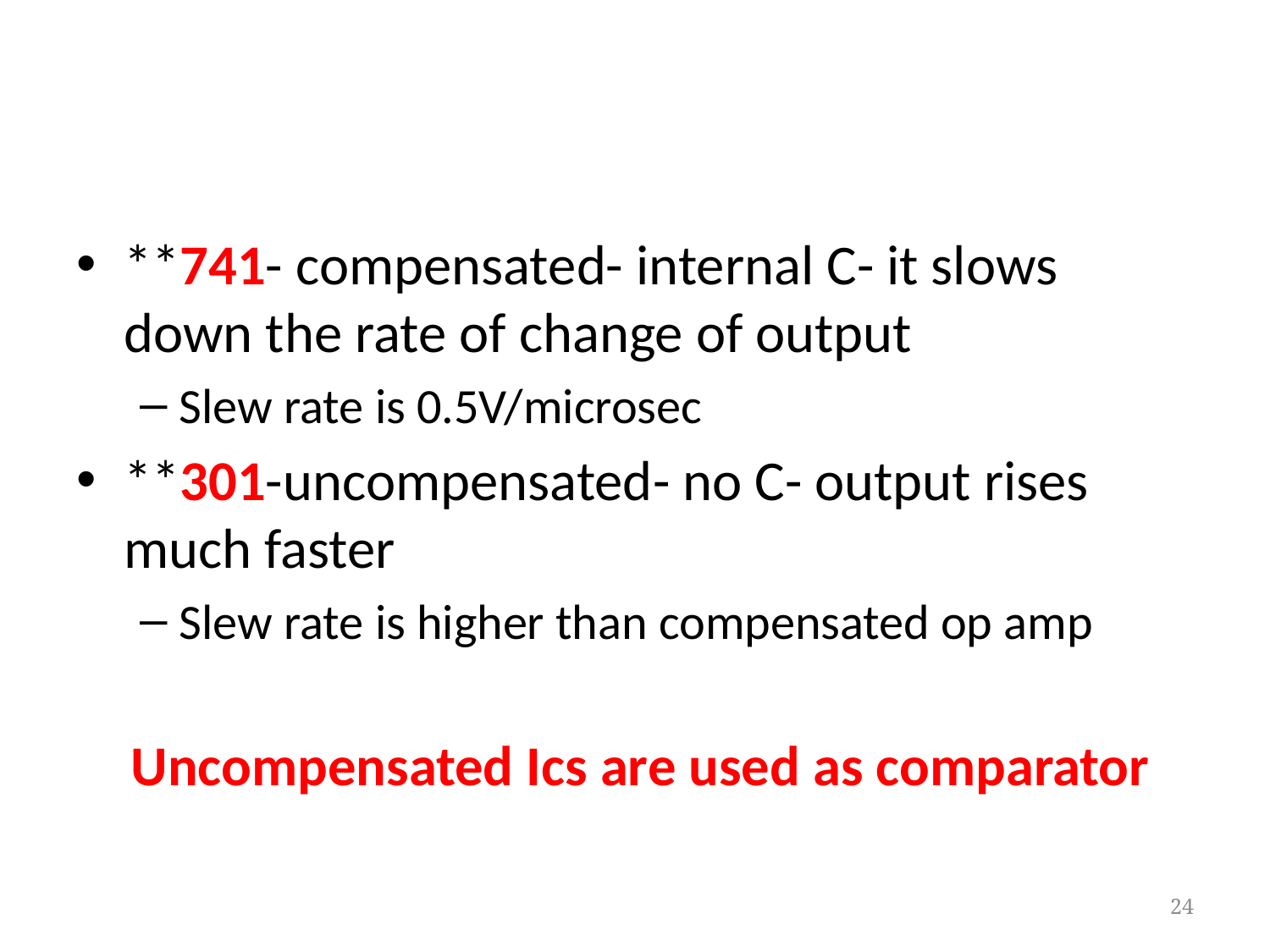

#
**741- compensated- internal C- it slows down the rate of change of output
Slew rate is 0.5V/microsec
**301-uncompensated- no C- output rises much faster
Slew rate is higher than compensated op amp

Uncompensated Ics are used as comparator

24